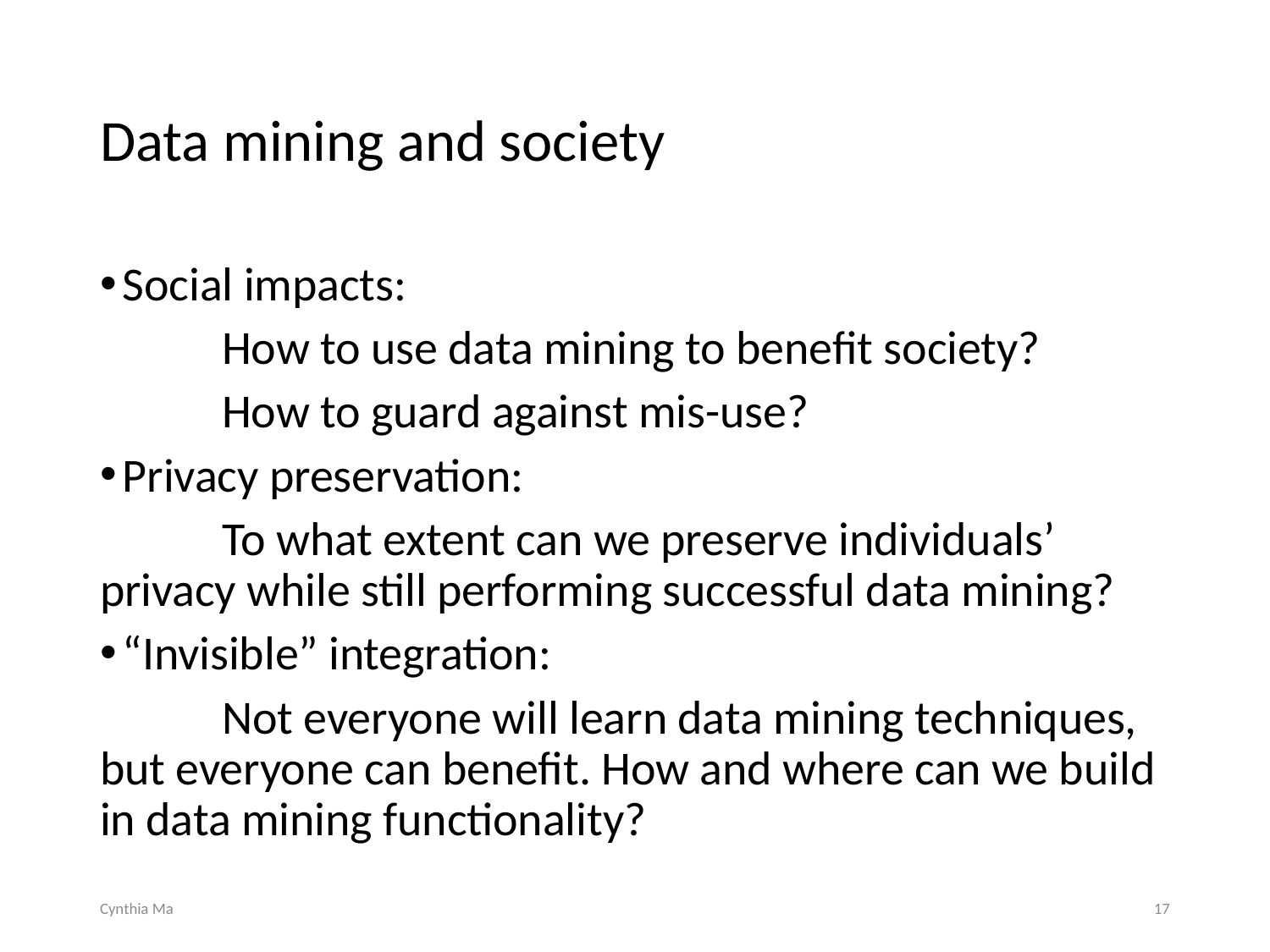

# Data mining and society
Social impacts:
	How to use data mining to benefit society?
	How to guard against mis-use?
Privacy preservation:
	To what extent can we preserve individuals’ privacy while still performing successful data mining?
“Invisible” integration:
	Not everyone will learn data mining techniques, but everyone can benefit. How and where can we build in data mining functionality?
Cynthia Ma
17